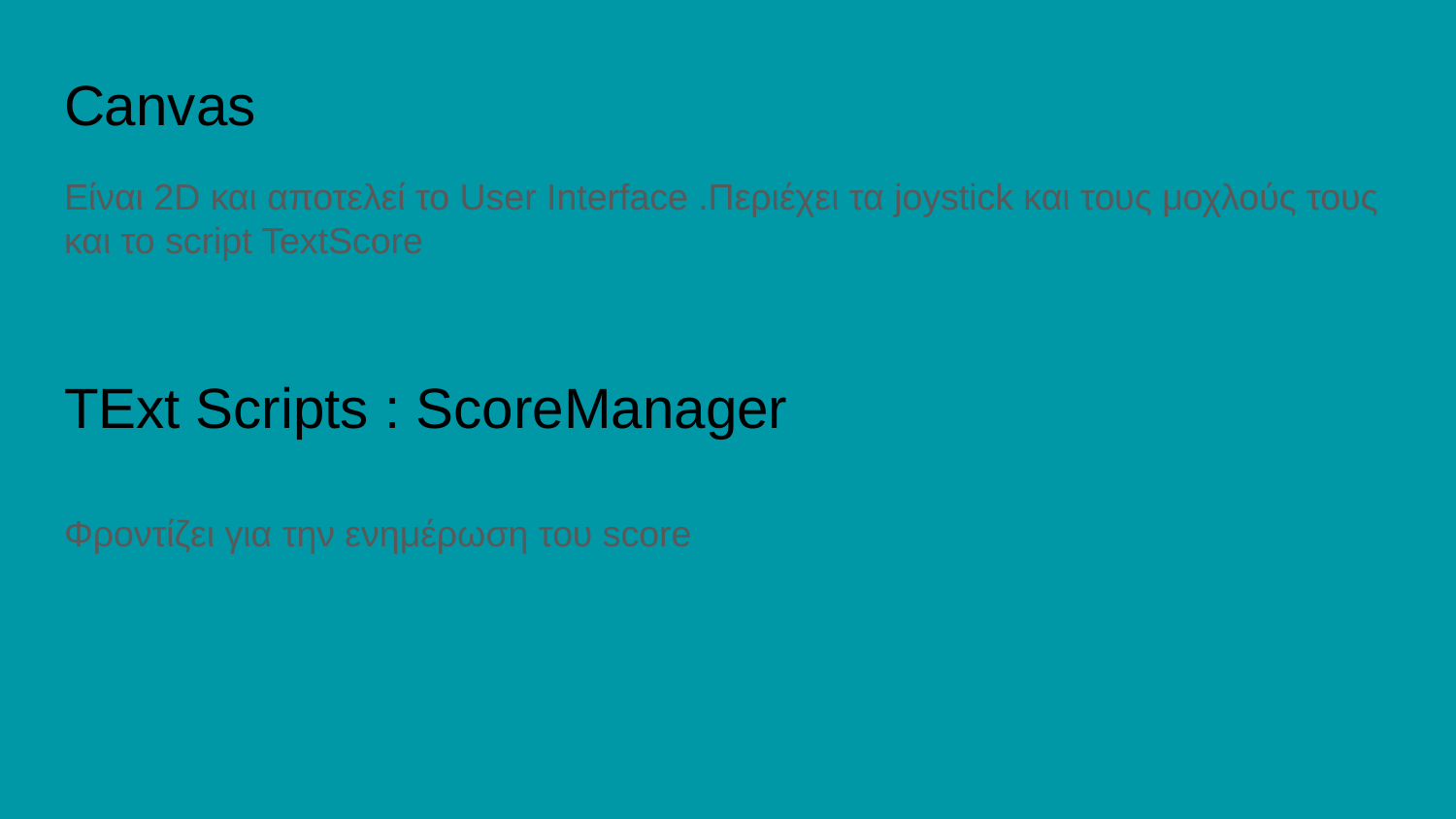

# Canvas

Είναι 2D και αποτελεί το User Interface .Περιέχει τα joystick και τους μοχλούς τους και το script TextScore

TExt Scripts : ScoreManager

Φροντίζει για την ενημέρωση του score